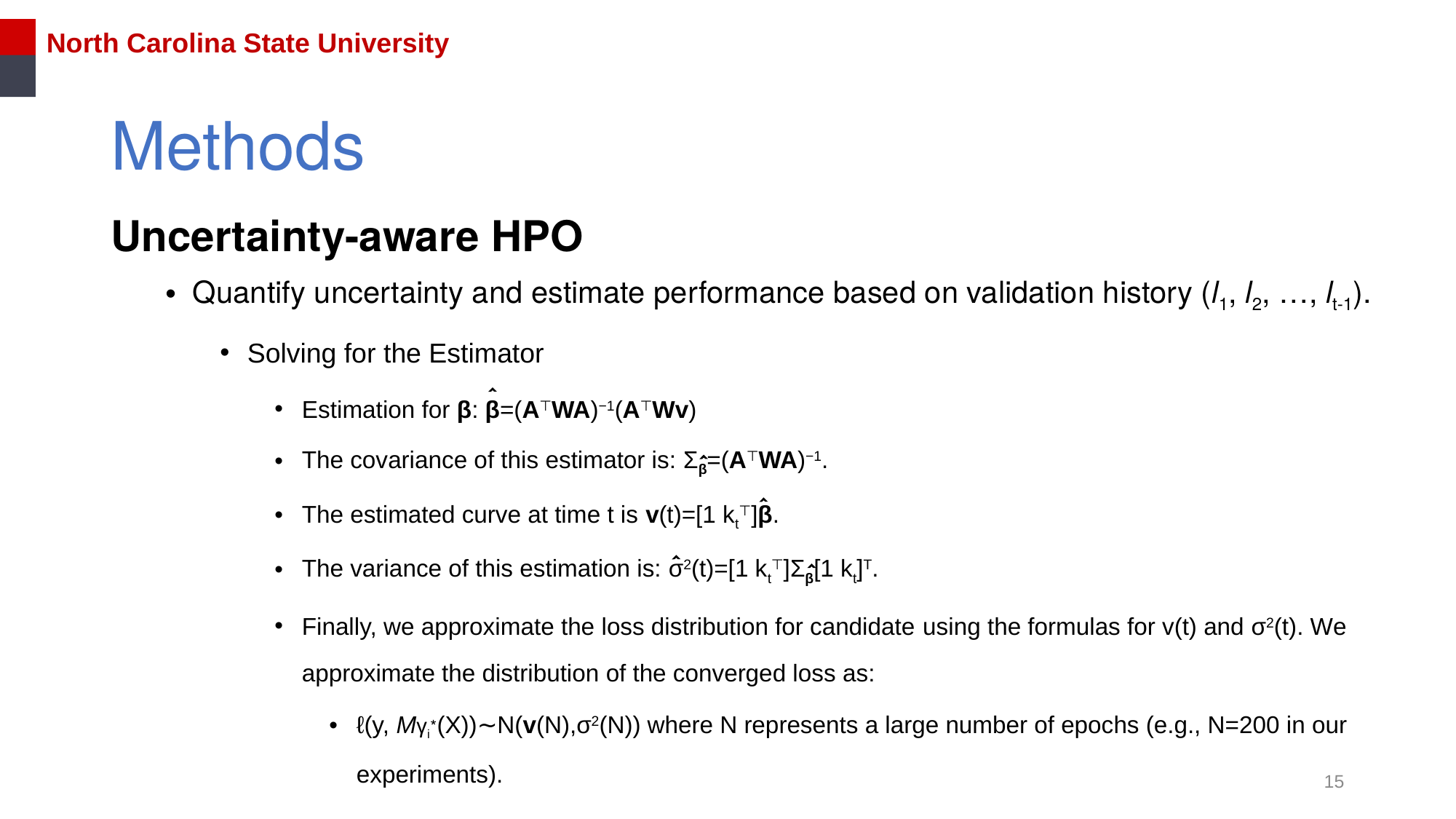

North Carolina State University
# Methods
Uncertainty-aware HPO
Quantify uncertainty and estimate performance based on validation history (l1, l2, …, lt-1).
Solving for the Estimator
Estimation for β: β​=(A⊤WA)−1(A⊤Wv)
The covariance of this estimator is: Σβ​​=(A⊤WA)−1.
The estimated curve at time t is v(t)=[1 kt⊤​]β​.
The variance of this estimation is: σ2(t)=[1 kt⊤​]Σβ​​[1 kt​​]T.
Finally, we approximate the loss distribution for candidate using the formulas for v(t) and σ2(t). We approximate the distribution of the converged loss as:
ℓ(y, Mγi​∗​(X))∼N(v(N),σ2(N)) where N represents a large number of epochs (e.g., N=200 in our experiments).

15